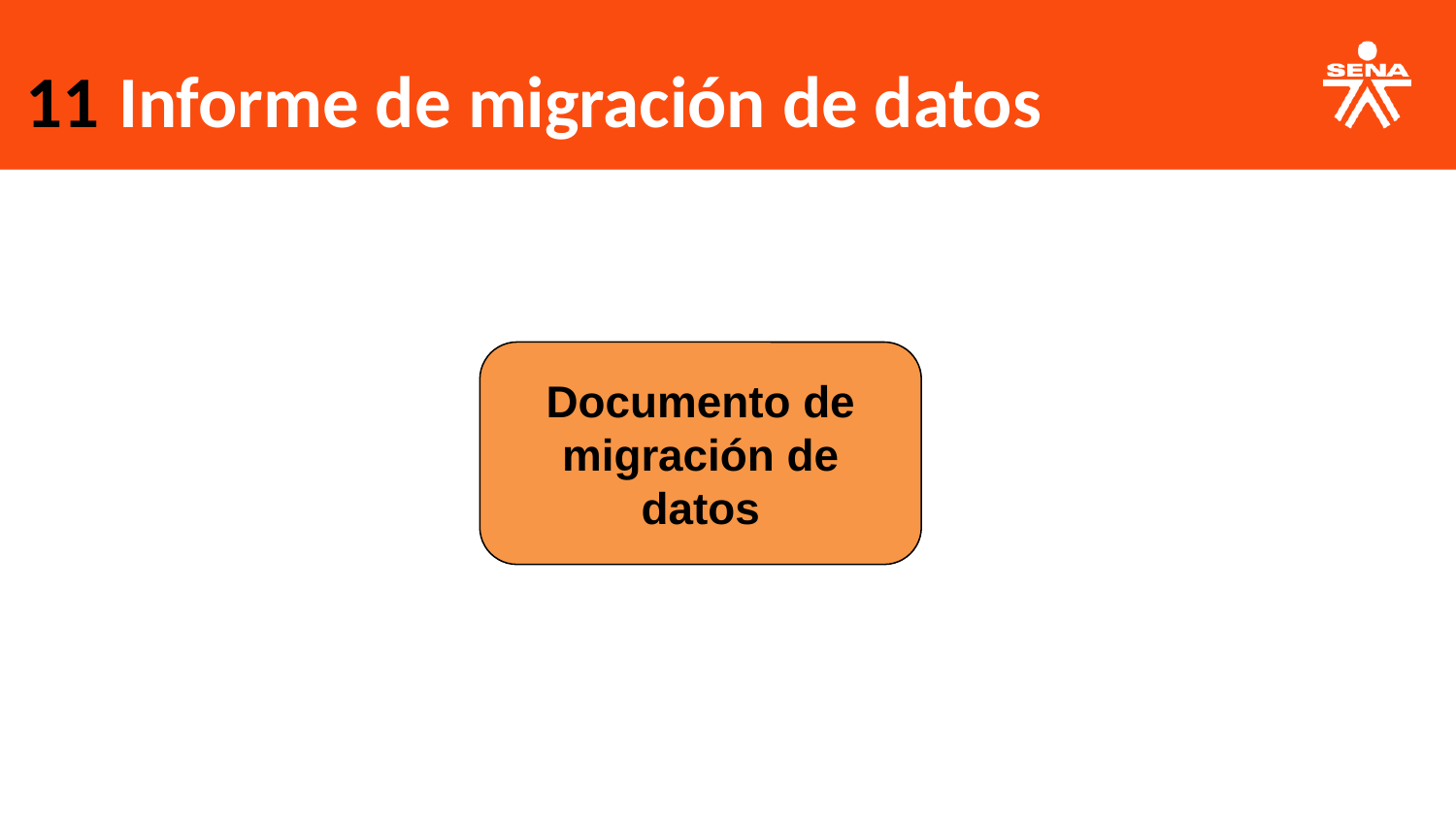

Informe de migración de datos
11
Documento de migración de datos